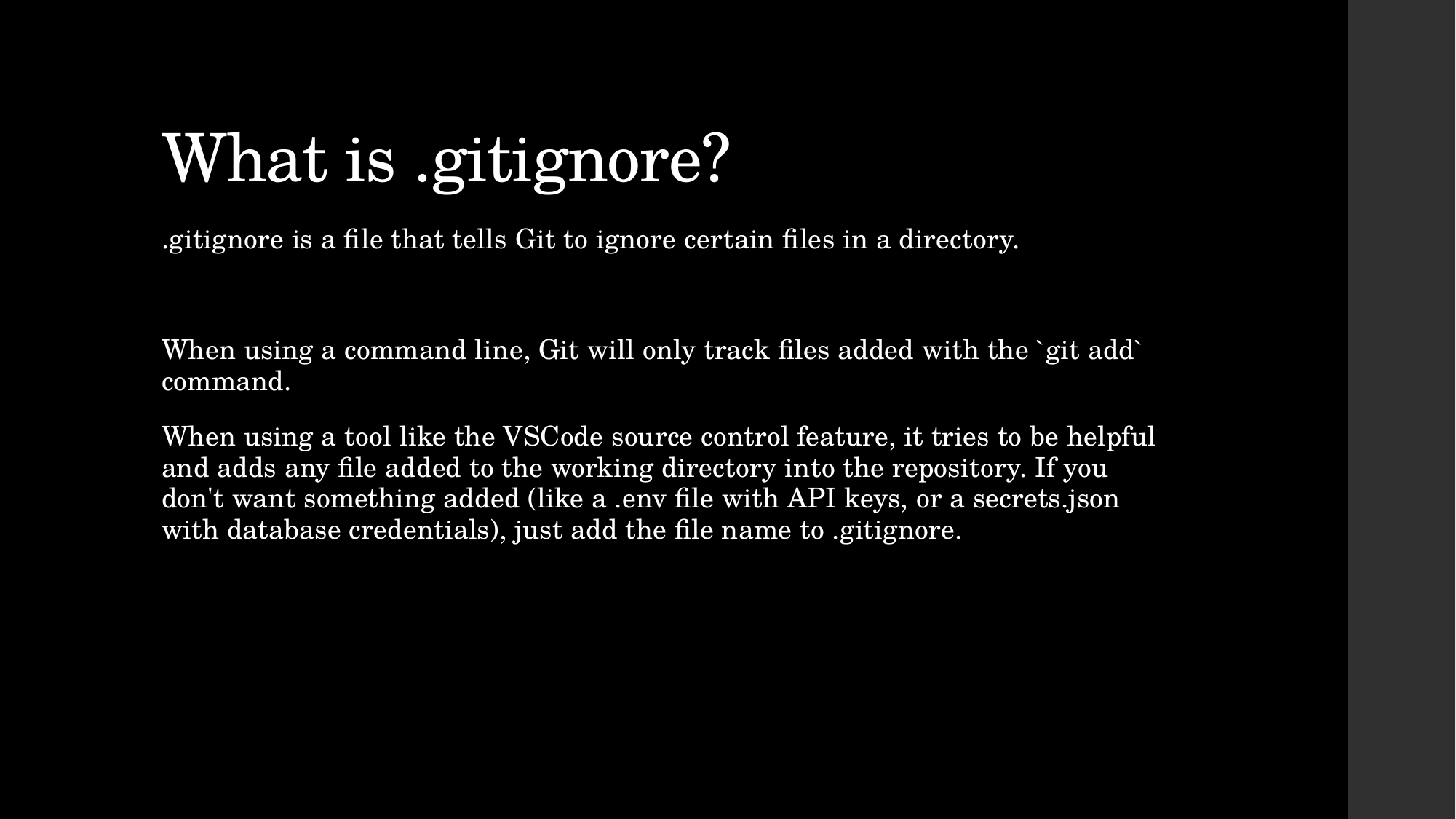

# What is .gitignore?
.gitignore is a file that tells Git to ignore certain files in a directory.

When using a command line, Git will only track files added with the `git add` command.
When using a tool like the VSCode source control feature, it tries to be helpful and adds any file added to the working directory into the repository. If you don't want something added (like a .env file with API keys, or a secrets.json with database credentials), just add the file name to .gitignore.